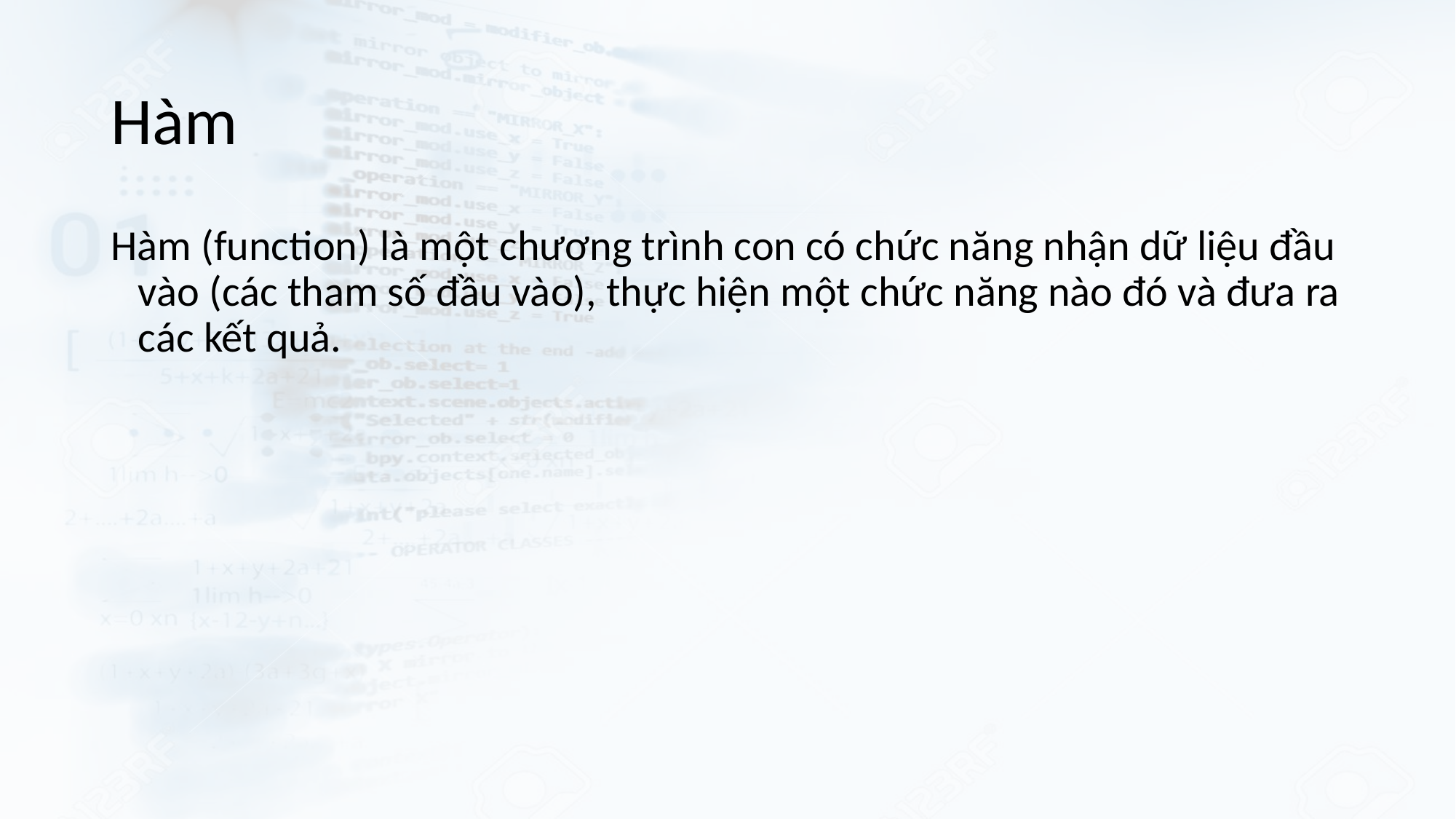

# Hàm
Hàm (function) là một chương trình con có chức năng nhận dữ liệu đầu vào (các tham số đầu vào), thực hiện một chức năng nào đó và đưa ra các kết quả.